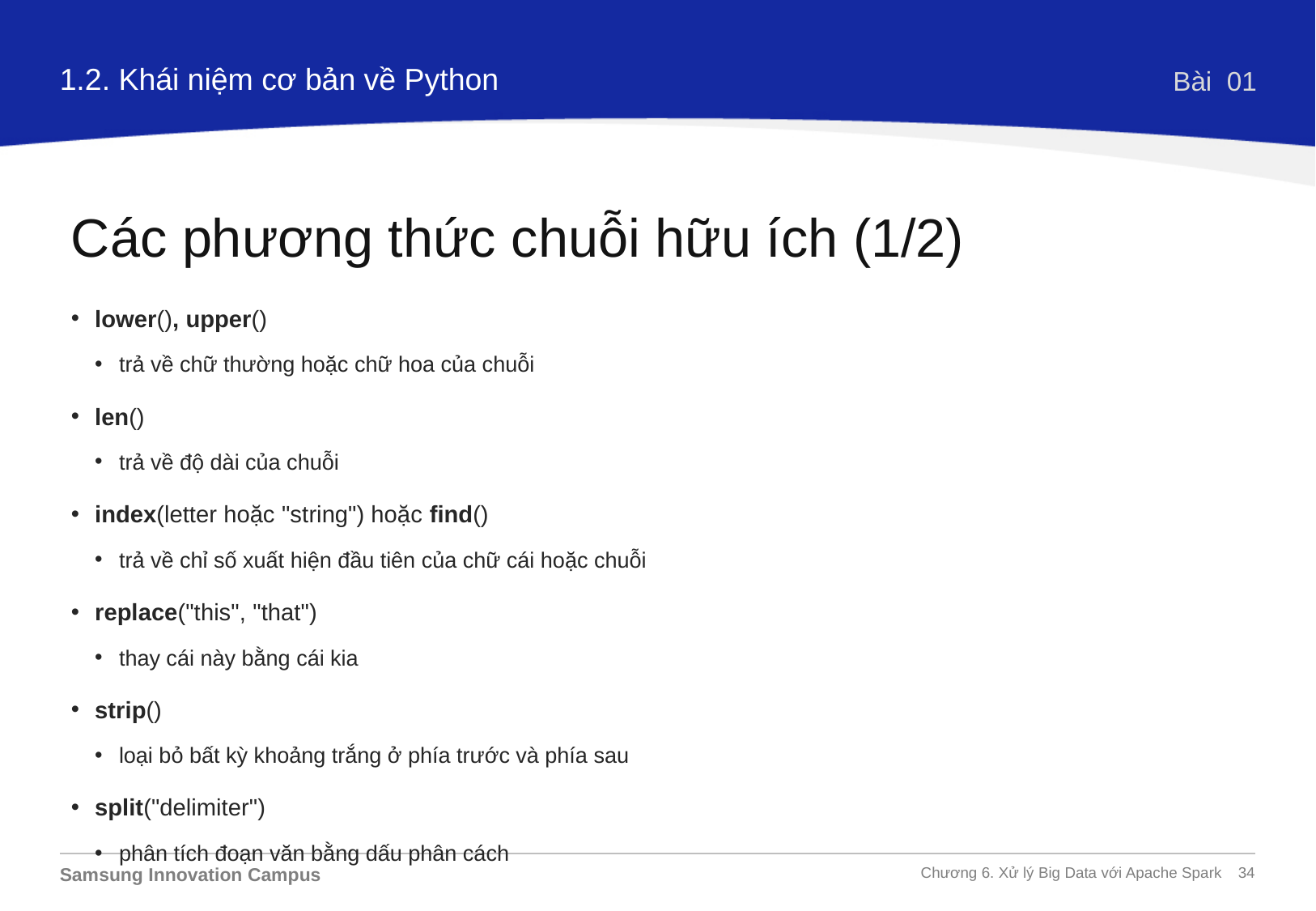

1.2. Khái niệm cơ bản về Python
Bài  01
Các phương thức chuỗi hữu ích (1/2)
lower(), upper()
trả về chữ thường hoặc chữ hoa của chuỗi
len()
trả về độ dài của chuỗi
index(letter hoặc "string") hoặc find()
trả về chỉ số xuất hiện đầu tiên của chữ cái hoặc chuỗi
replace("this", "that")
thay cái này bằng cái kia
strip()
loại bỏ bất kỳ khoảng trắng ở phía trước và phía sau
split("delimiter")
phân tích đoạn văn bằng dấu phân cách